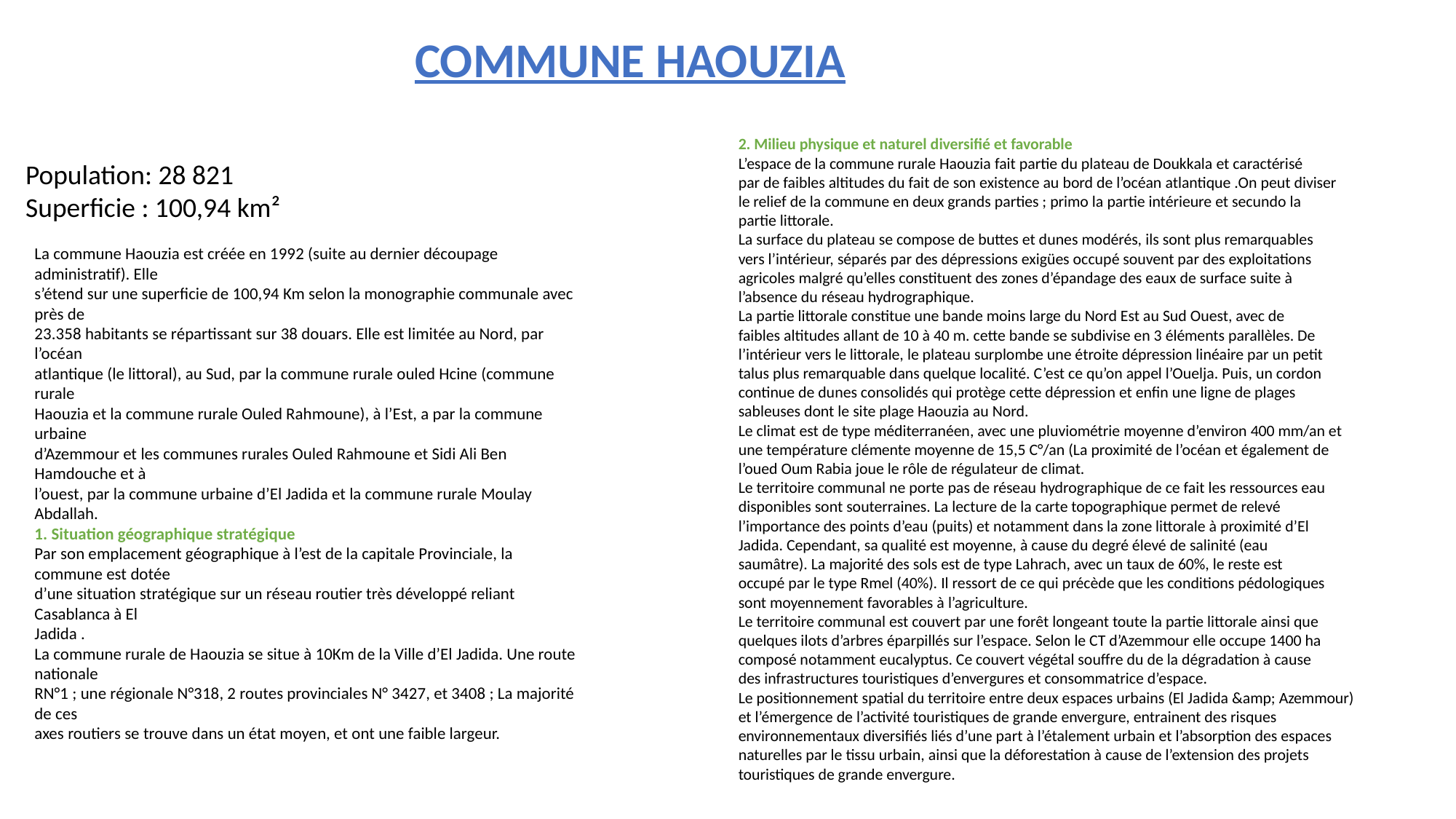

COMMUNE HAOUZIA

2. Milieu physique et naturel diversifié et favorable
L’espace de la commune rurale Haouzia fait partie du plateau de Doukkala et caractérisé
par de faibles altitudes du fait de son existence au bord de l’océan atlantique .On peut diviser
le relief de la commune en deux grands parties ; primo la partie intérieure et secundo la
partie littorale.
La surface du plateau se compose de buttes et dunes modérés, ils sont plus remarquables
vers l’intérieur, séparés par des dépressions exigües occupé souvent par des exploitations
agricoles malgré qu’elles constituent des zones d’épandage des eaux de surface suite à
l’absence du réseau hydrographique.
La partie littorale constitue une bande moins large du Nord Est au Sud Ouest, avec de
faibles altitudes allant de 10 à 40 m. cette bande se subdivise en 3 éléments parallèles. De
l’intérieur vers le littorale, le plateau surplombe une étroite dépression linéaire par un petit
talus plus remarquable dans quelque localité. C’est ce qu’on appel l’Ouelja. Puis, un cordon
continue de dunes consolidés qui protège cette dépression et enfin une ligne de plages
sableuses dont le site plage Haouzia au Nord.
Le climat est de type méditerranéen, avec une pluviométrie moyenne d’environ 400 mm/an et
une température clémente moyenne de 15,5 C°/an (La proximité de l’océan et également de
l’oued Oum Rabia joue le rôle de régulateur de climat.
Le territoire communal ne porte pas de réseau hydrographique de ce fait les ressources eau
disponibles sont souterraines. La lecture de la carte topographique permet de relevé
l’importance des points d’eau (puits) et notamment dans la zone littorale à proximité d’El
Jadida. Cependant, sa qualité est moyenne, à cause du degré élevé de salinité (eau
saumâtre). La majorité des sols est de type Lahrach, avec un taux de 60%, le reste est
occupé par le type Rmel (40%). Il ressort de ce qui précède que les conditions pédologiques
sont moyennement favorables à l’agriculture.
Le territoire communal est couvert par une forêt longeant toute la partie littorale ainsi que
quelques ilots d’arbres éparpillés sur l’espace. Selon le CT d’Azemmour elle occupe 1400 ha
composé notamment eucalyptus. Ce couvert végétal souffre du de la dégradation à cause
des infrastructures touristiques d’envergures et consommatrice d’espace.
Le positionnement spatial du territoire entre deux espaces urbains (El Jadida &amp; Azemmour)
et l’émergence de l’activité touristiques de grande envergure, entrainent des risques
environnementaux diversifiés liés d’une part à l’étalement urbain et l’absorption des espaces
naturelles par le tissu urbain, ainsi que la déforestation à cause de l’extension des projets
touristiques de grande envergure.
Population: 28 821
Superficie : 100,94 km²

La commune Haouzia est créée en 1992 (suite au dernier découpage administratif). Elle
s’étend sur une superficie de 100,94 Km selon la monographie communale avec près de
23.358 habitants se répartissant sur 38 douars. Elle est limitée au Nord, par l’océan
atlantique (le littoral), au Sud, par la commune rurale ouled Hcine (commune rurale
Haouzia et la commune rurale Ouled Rahmoune), à l’Est, a par la commune urbaine
d’Azemmour et les communes rurales Ouled Rahmoune et Sidi Ali Ben Hamdouche et à
l’ouest, par la commune urbaine d’El Jadida et la commune rurale Moulay Abdallah.
1. Situation géographique stratégique
Par son emplacement géographique à l’est de la capitale Provinciale, la commune est dotée
d’une situation stratégique sur un réseau routier très développé reliant Casablanca à El
Jadida .
La commune rurale de Haouzia se situe à 10Km de la Ville d’El Jadida. Une route nationale
RN°1 ; une régionale N°318, 2 routes provinciales N° 3427, et 3408 ; La majorité de ces
axes routiers se trouve dans un état moyen, et ont une faible largeur.